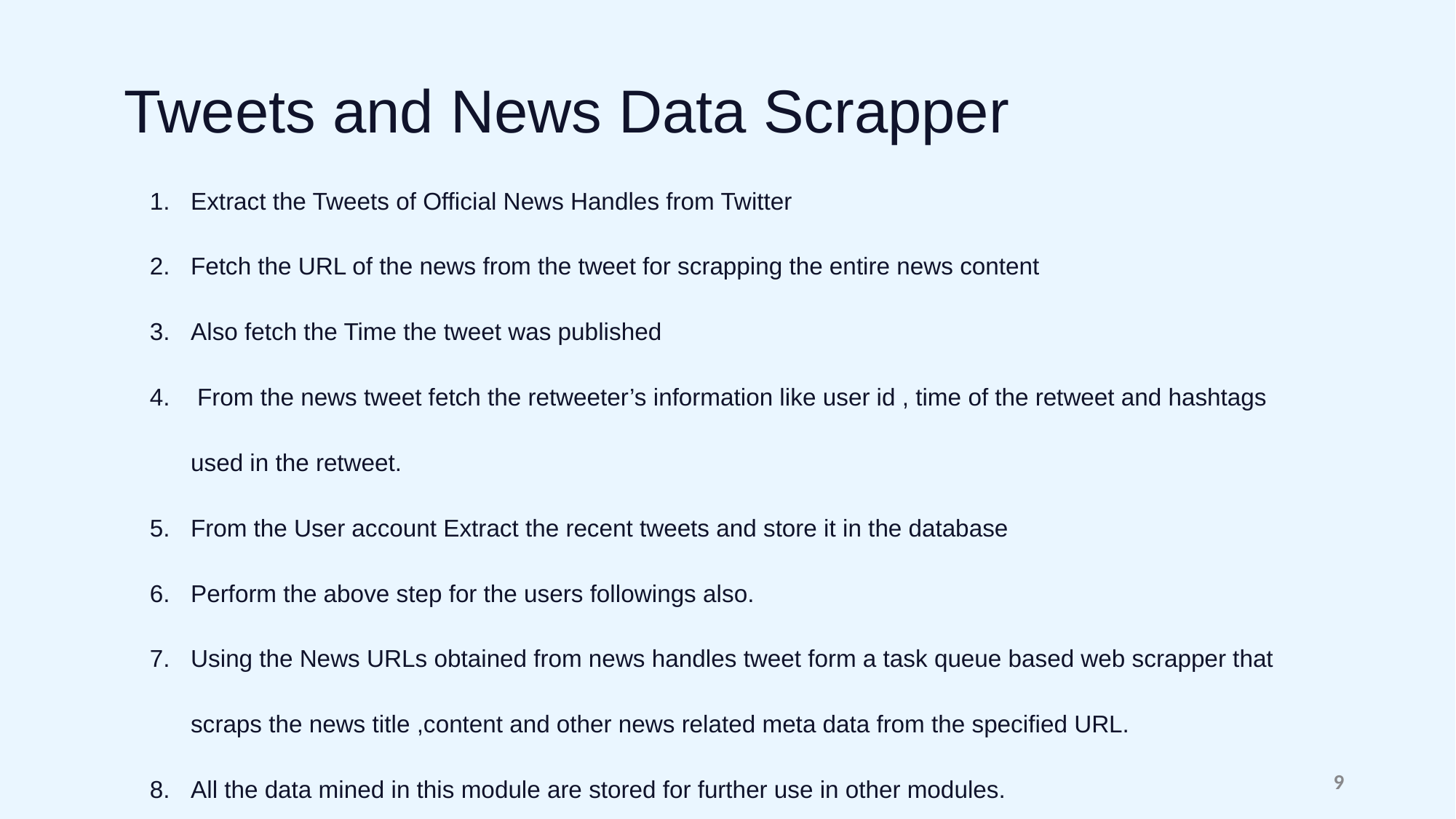

Tweets and News Data Scrapper
Extract the Tweets of Official News Handles from Twitter
Fetch the URL of the news from the tweet for scrapping the entire news content
Also fetch the Time the tweet was published
 From the news tweet fetch the retweeter’s information like user id , time of the retweet and hashtags used in the retweet.
From the User account Extract the recent tweets and store it in the database
Perform the above step for the users followings also.
Using the News URLs obtained from news handles tweet form a task queue based web scrapper that scraps the news title ,content and other news related meta data from the specified URL.
All the data mined in this module are stored for further use in other modules.
9